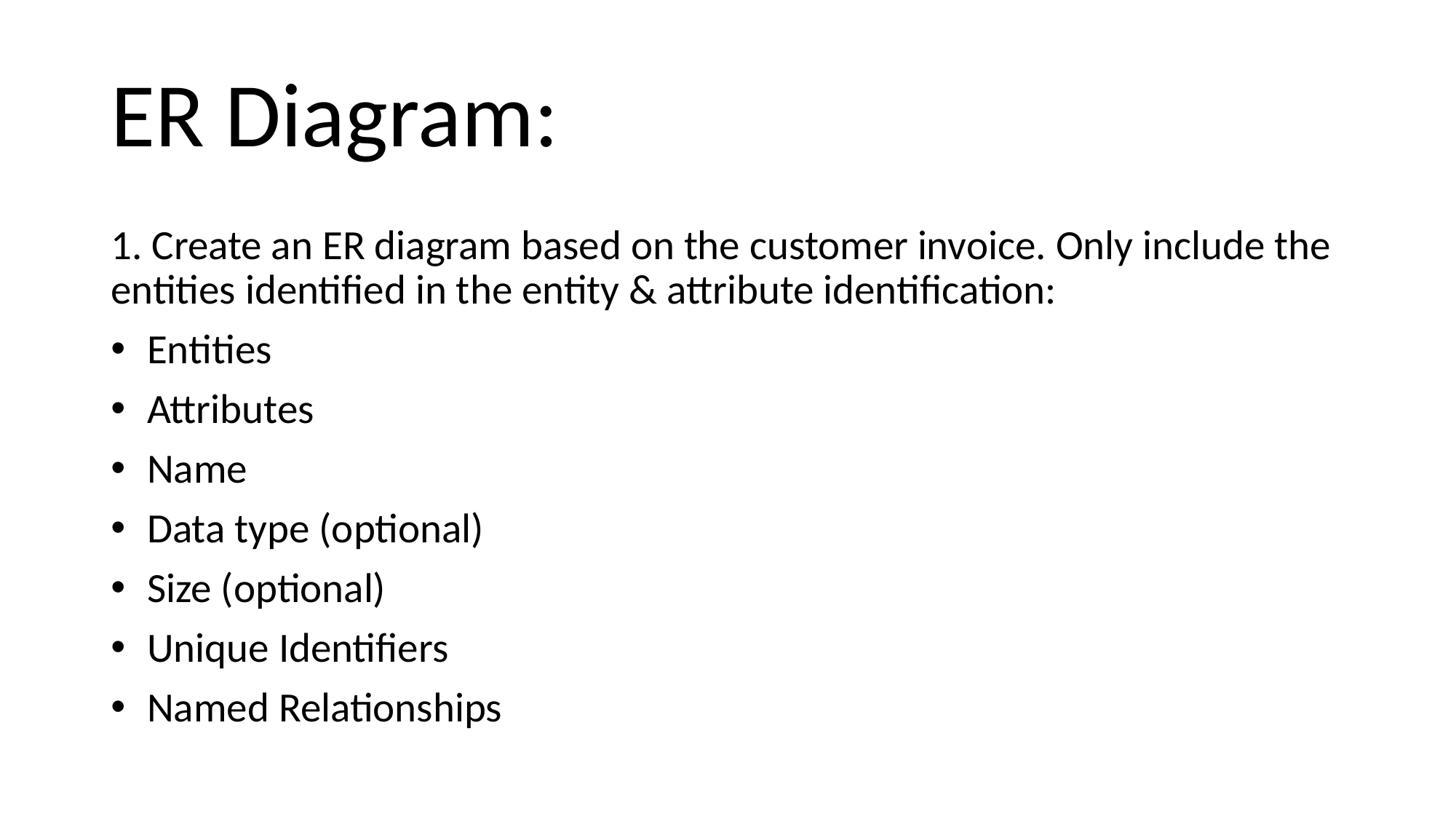

# ER Diagram:
1. Create an ER diagram based on the customer invoice. Only include the entities identified in the entity & attribute identification:
 Entities
 Attributes
 Name
 Data type (optional)
 Size (optional)
 Unique Identifiers
 Named Relationships